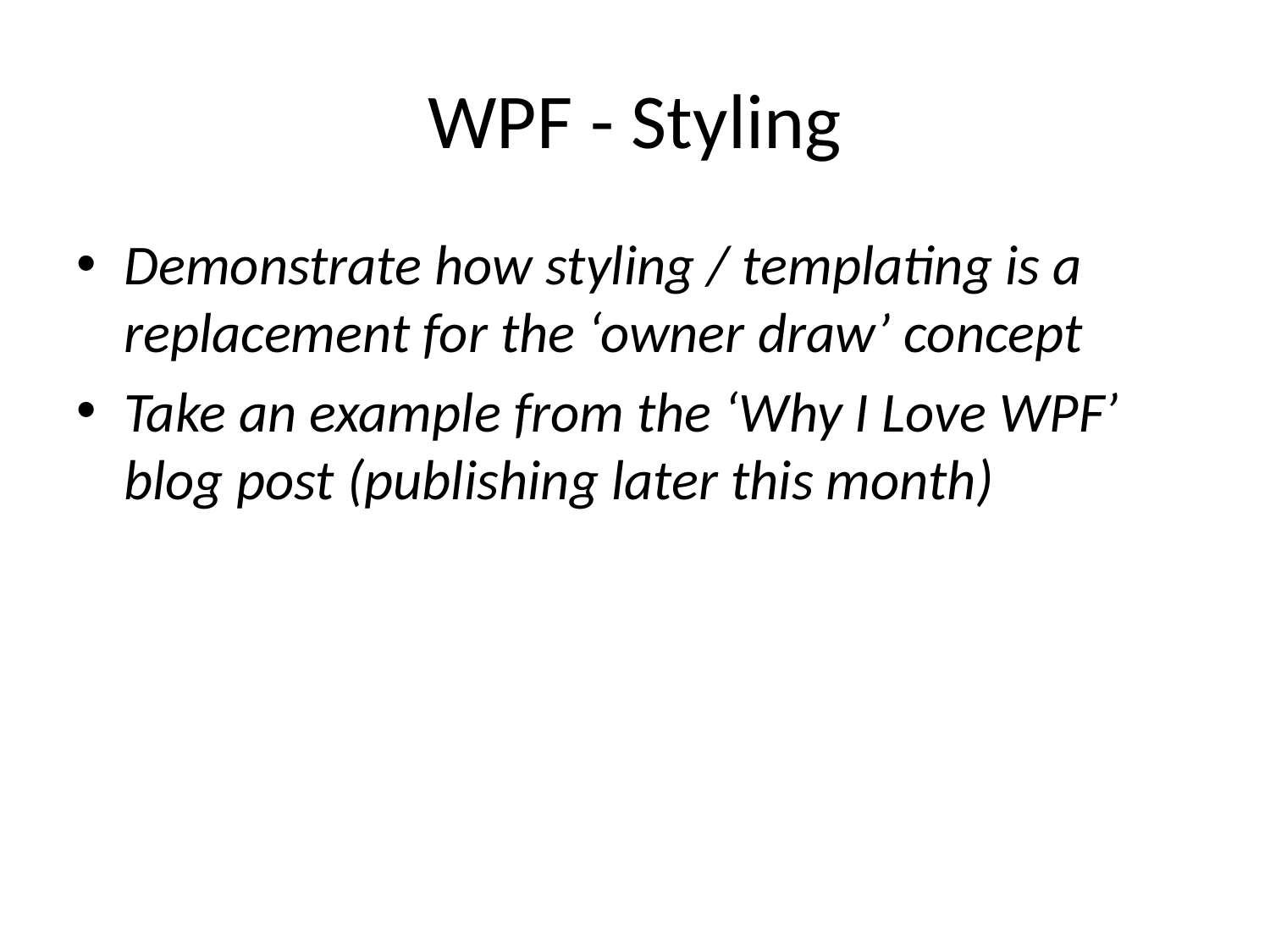

# WPF - Styling
Demonstrate how styling / templating is a replacement for the ‘owner draw’ concept
Take an example from the ‘Why I Love WPF’ blog post (publishing later this month)